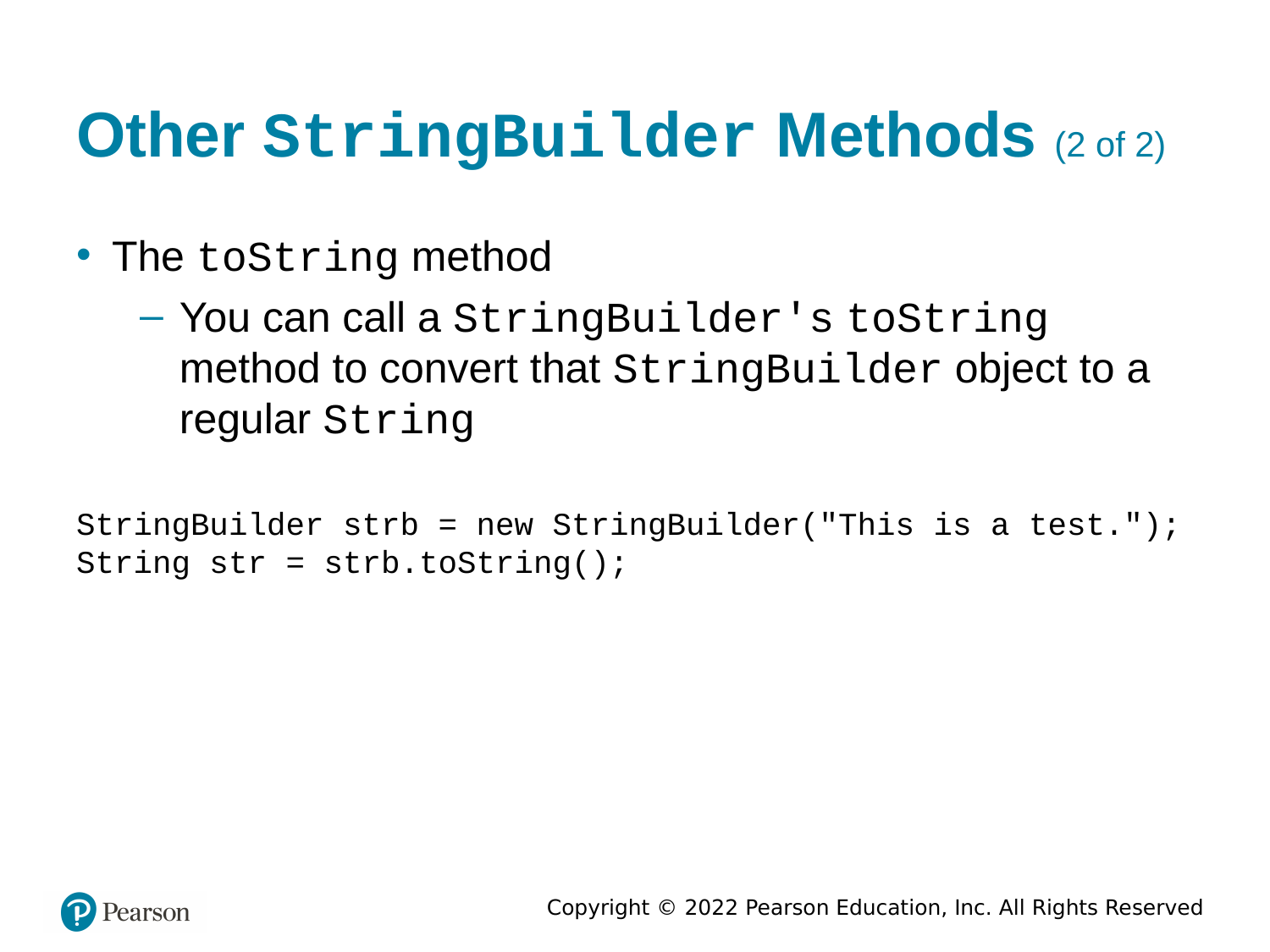

# Other StringBuilder Methods (2 of 2)
The toString method
You can call a StringBuilder's toString method to convert that StringBuilder object to a regular String
StringBuilder strb = new StringBuilder("This is a test.");
String str = strb.toString();